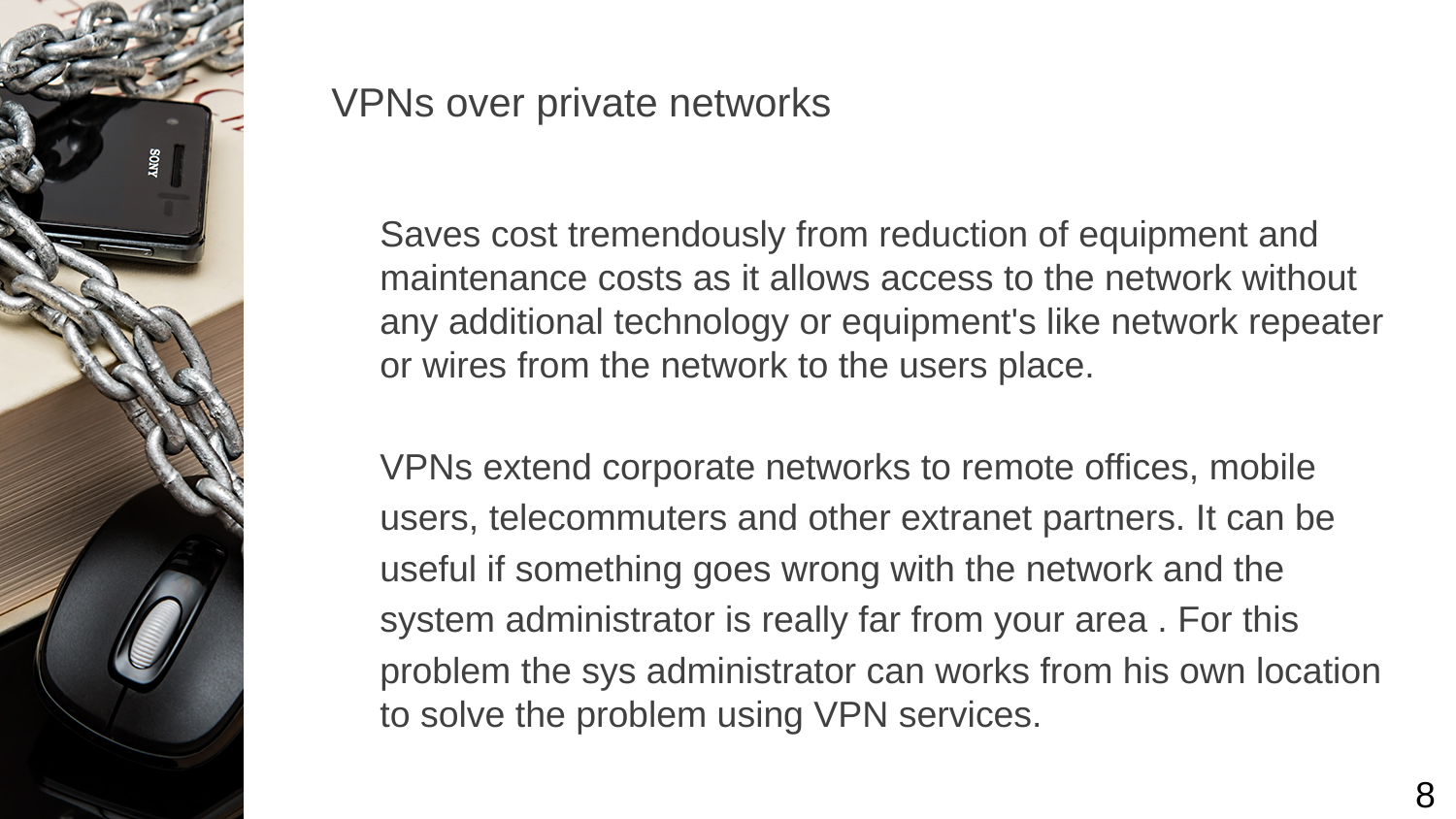

VPNs over private networks

Saves cost tremendously from reduction of equipment and      maintenance costs as it allows access to the network without   any additional technology or equipment's like network repeater or wires from the network to the users place.

VPNs extend corporate networks to remote offices, mobile
users, telecommuters and other extranet partners. It can be
useful if something goes wrong with the network and the
system administrator is really far from your area . For this
problem the sys administrator can works from his own location to solve the problem using VPN services.

8